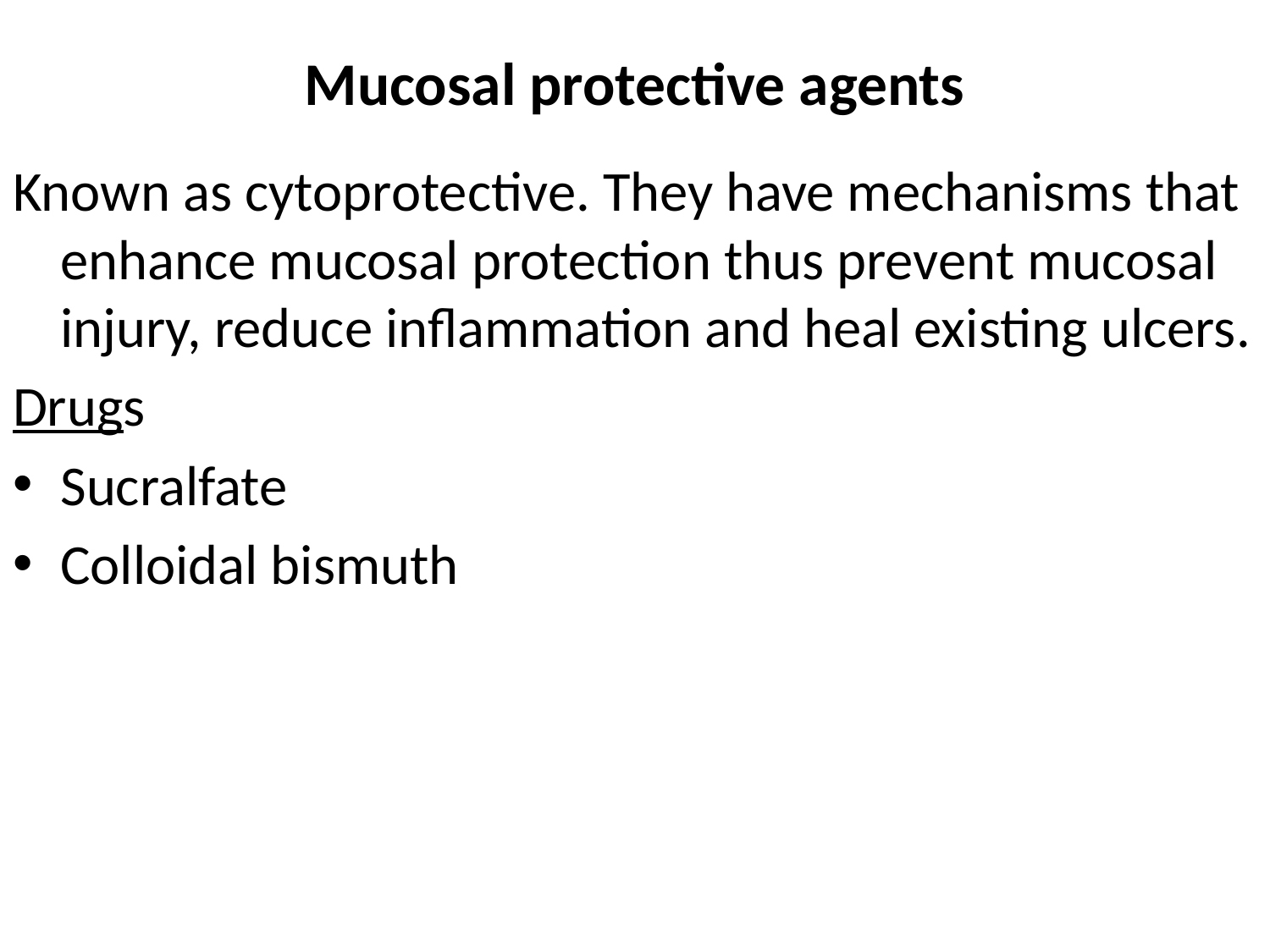

# Mucosal protective agents
Known as cytoprotective. They have mechanisms that enhance mucosal protection thus prevent mucosal injury, reduce inflammation and heal existing ulcers.
Drugs
Sucralfate
Colloidal bismuth